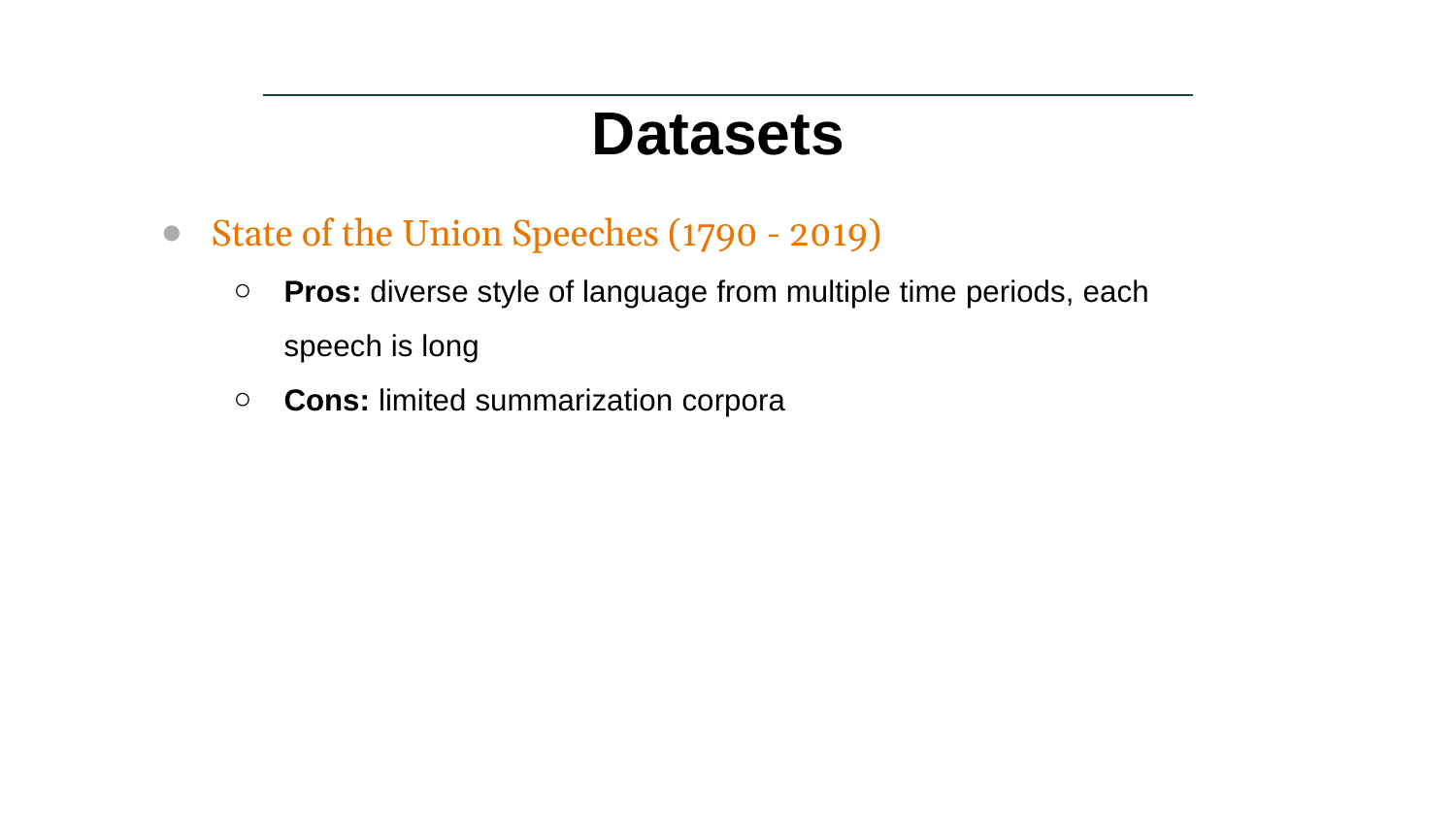

# Datasets
State of the Union Speeches (1790 - 2019)
Pros: diverse style of language from multiple time periods, each speech is long
Cons: limited summarization corpora